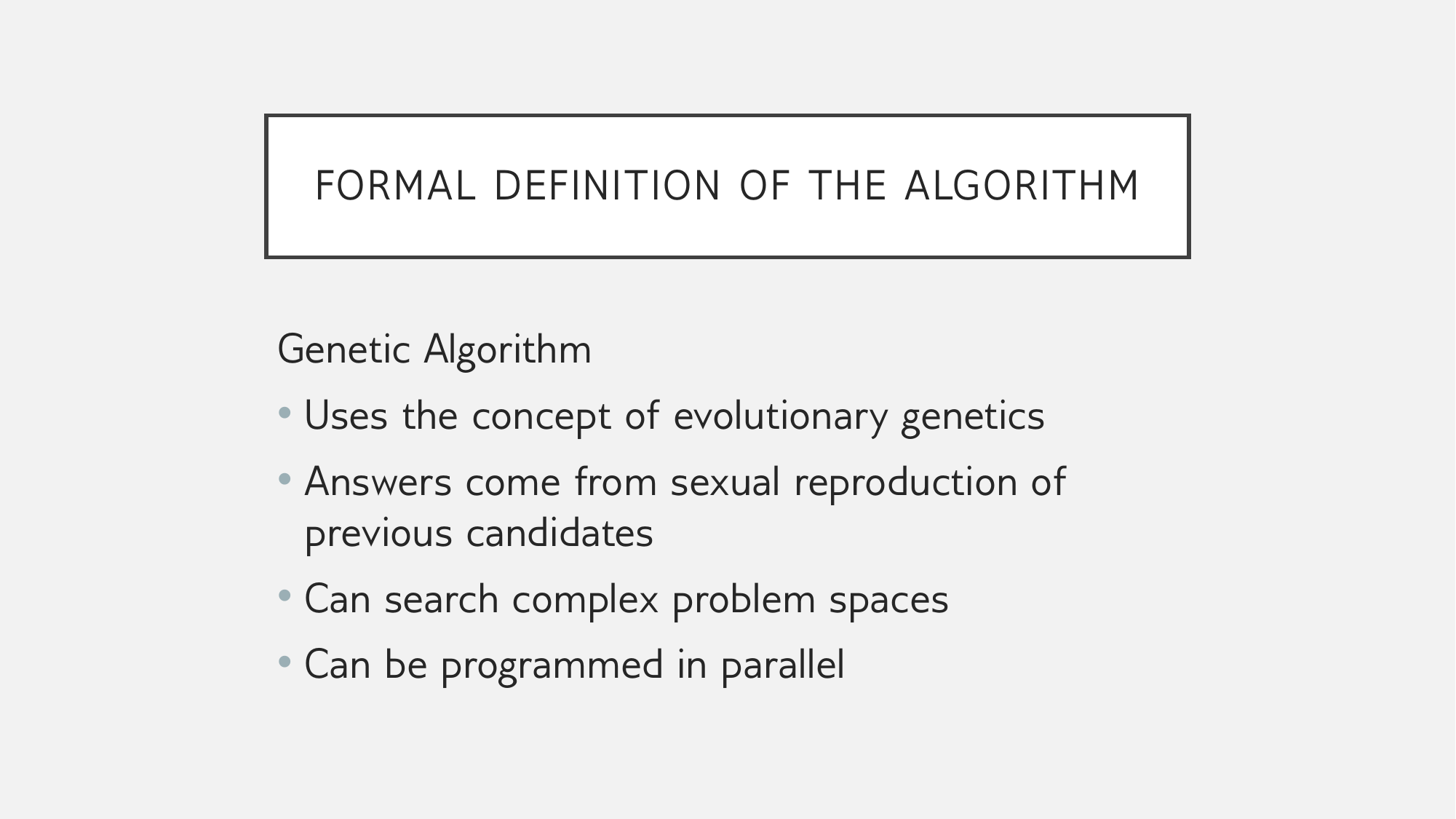

# Formal Definition of the Algorithm
Genetic Algorithm
Uses the concept of evolutionary genetics
Answers come from sexual reproduction of previous candidates
Can search complex problem spaces
Can be programmed in parallel